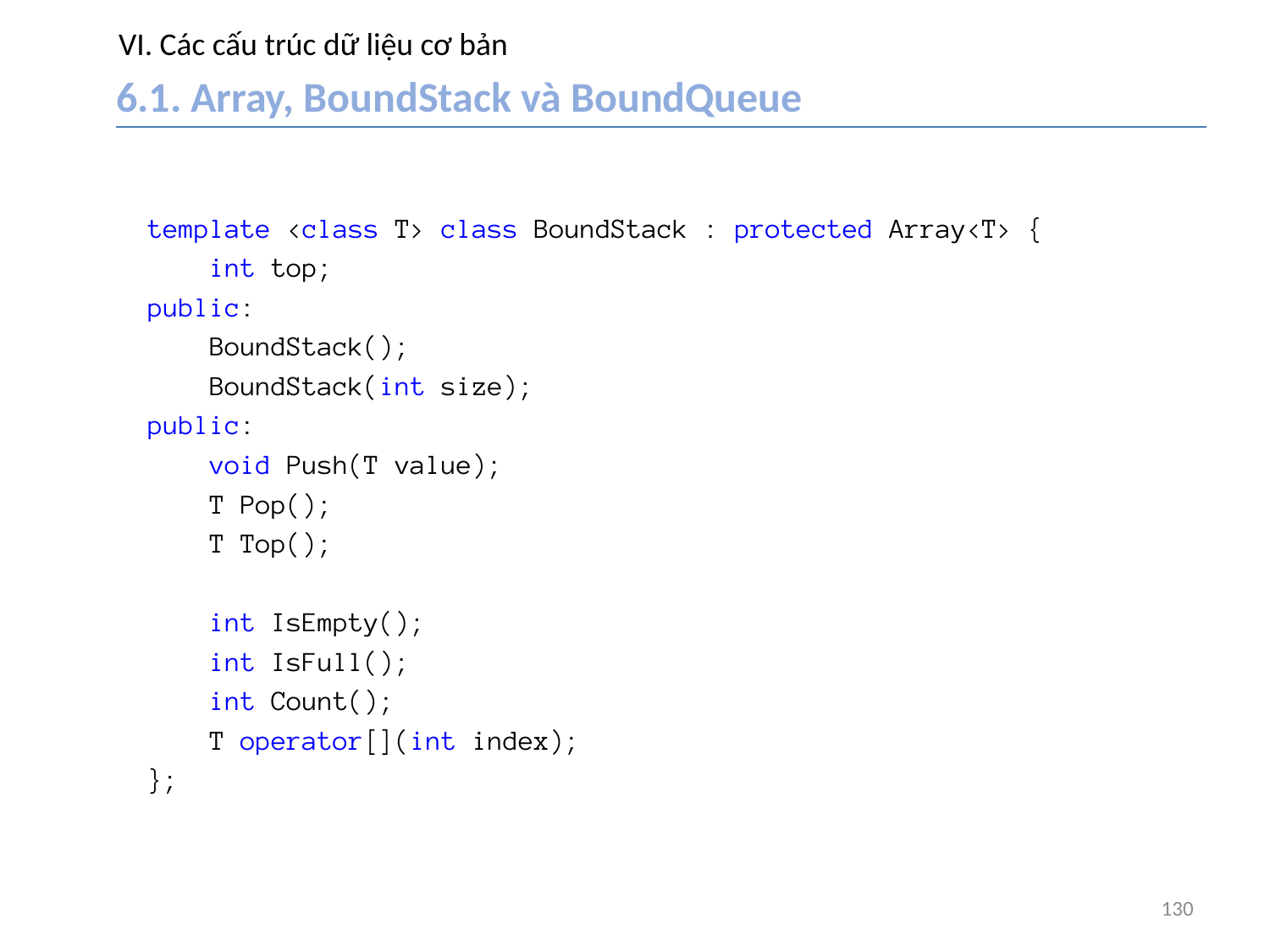

# VI. Các cấu trúc dữ liệu cơ bản
6.1. Array, BoundStack và BoundQueue
template <class T> class BoundStack : protected Array<T> {
    int top;
public:
    BoundStack();
    BoundStack(int size);
public:
    void Push(T value);
    T Pop();
    T Top();

    int IsEmpty();
    int IsFull();
    int Count();
    T operator[](int index);
};
130